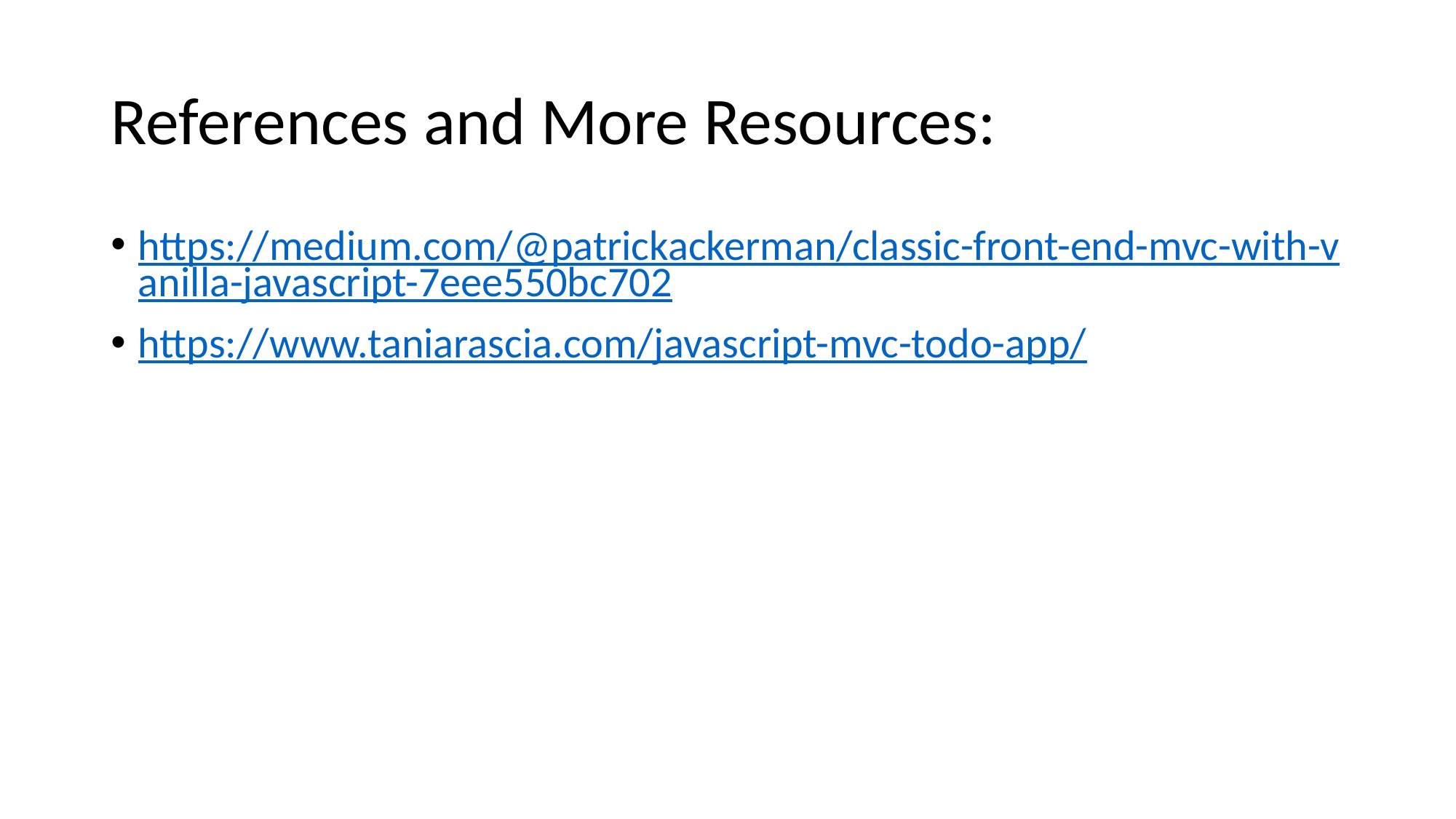

# References and More Resources:
https://medium.com/@patrickackerman/classic-front-end-mvc-with-vanilla-javascript-7eee550bc702
https://www.taniarascia.com/javascript-mvc-todo-app/